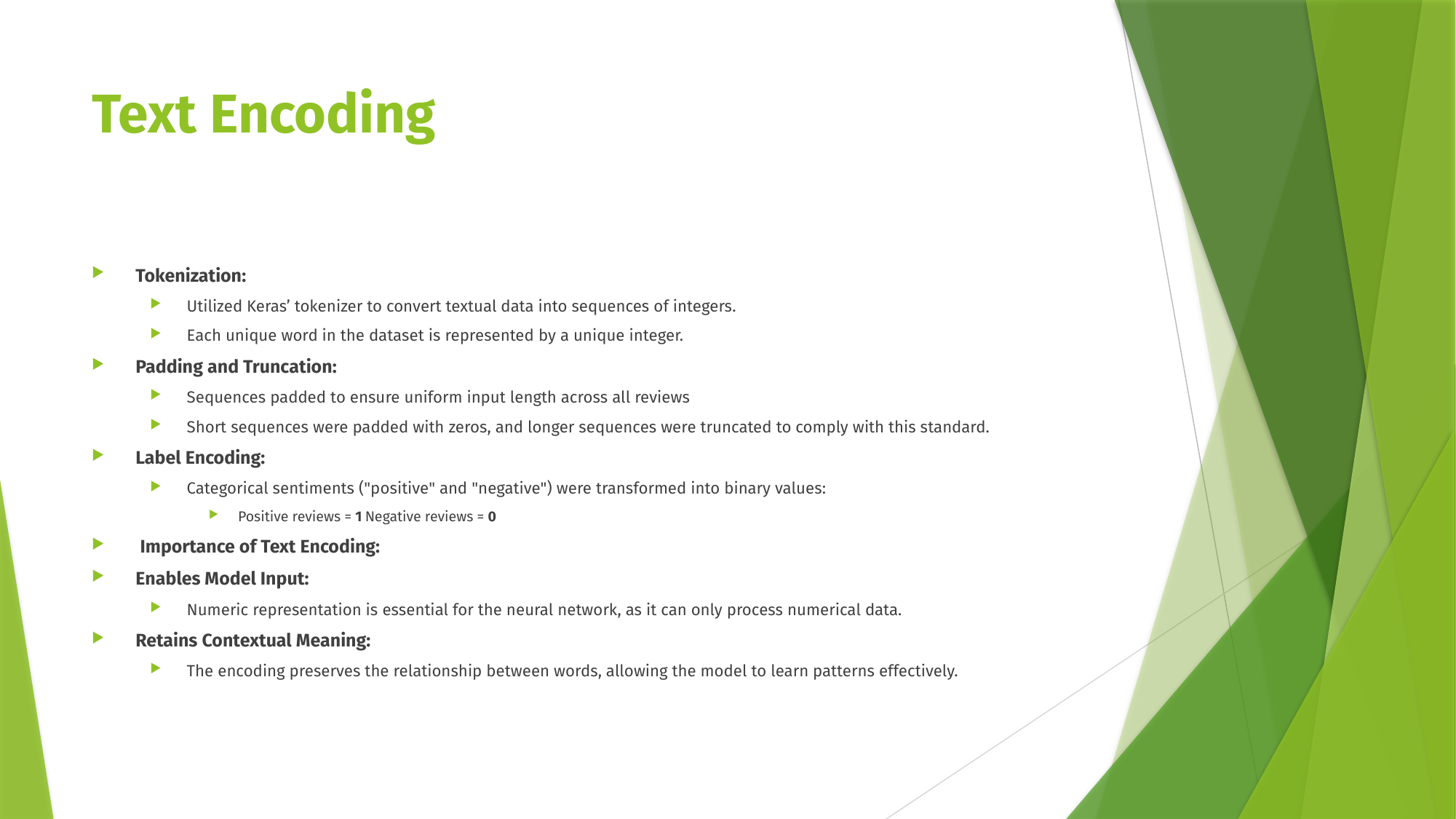

# Text Encoding
Tokenization:
Utilized Keras’ tokenizer to convert textual data into sequences of integers.
Each unique word in the dataset is represented by a unique integer.
Padding and Truncation:
Sequences padded to ensure uniform input length across all reviews
Short sequences were padded with zeros, and longer sequences were truncated to comply with this standard.
Label Encoding:
Categorical sentiments ("positive" and "negative") were transformed into binary values:
Positive reviews = 1 Negative reviews = 0
 Importance of Text Encoding:
Enables Model Input:
Numeric representation is essential for the neural network, as it can only process numerical data.
Retains Contextual Meaning:
The encoding preserves the relationship between words, allowing the model to learn patterns effectively.